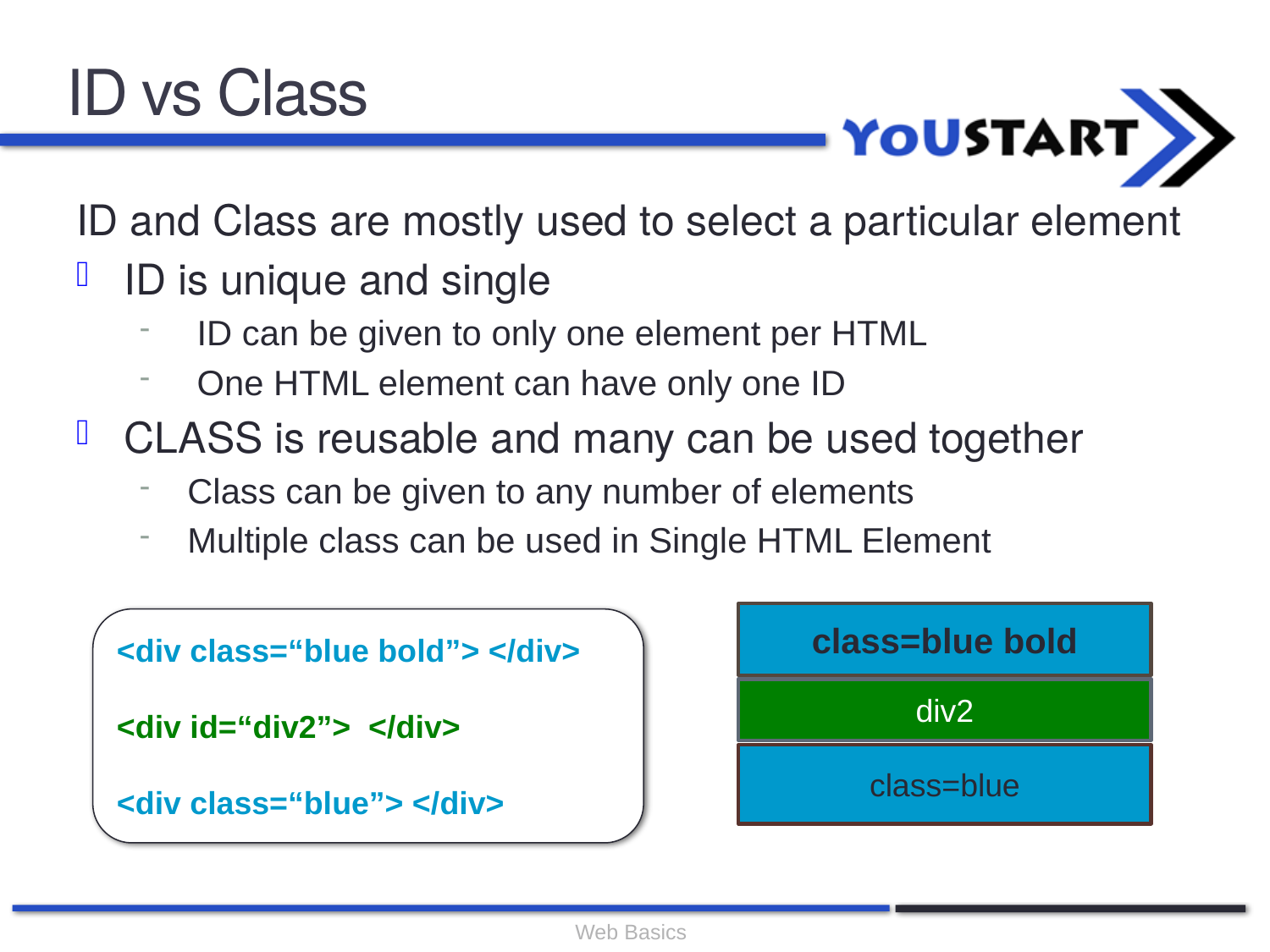

# ID vs Class
ID and Class are mostly used to select a particular element
ID is unique and single
 ID can be given to only one element per HTML
 One HTML element can have only one ID
CLASS is reusable and many can be used together
Class can be given to any number of elements
Multiple class can be used in Single HTML Element

class=blue bold
div2
class=blue

<div class=“blue bold”> </div>

<div id=“div2”>  </div>

<div class=“blue”> </div>

Web Basics